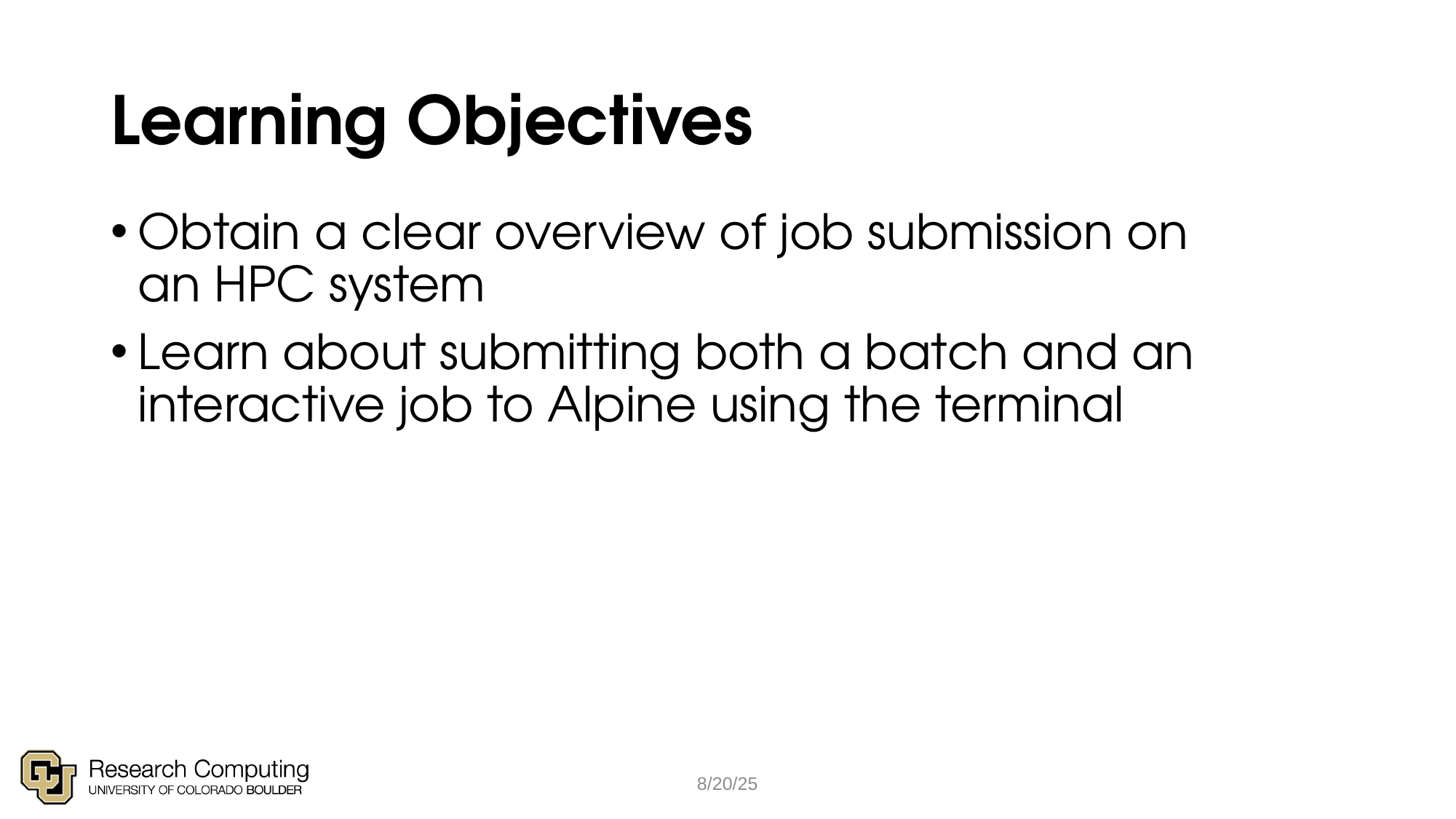

# Learning Objectives
Obtain a clear overview of job submission on an HPC system
Learn about submitting both a batch and an interactive job to Alpine using the terminal

8/20/25